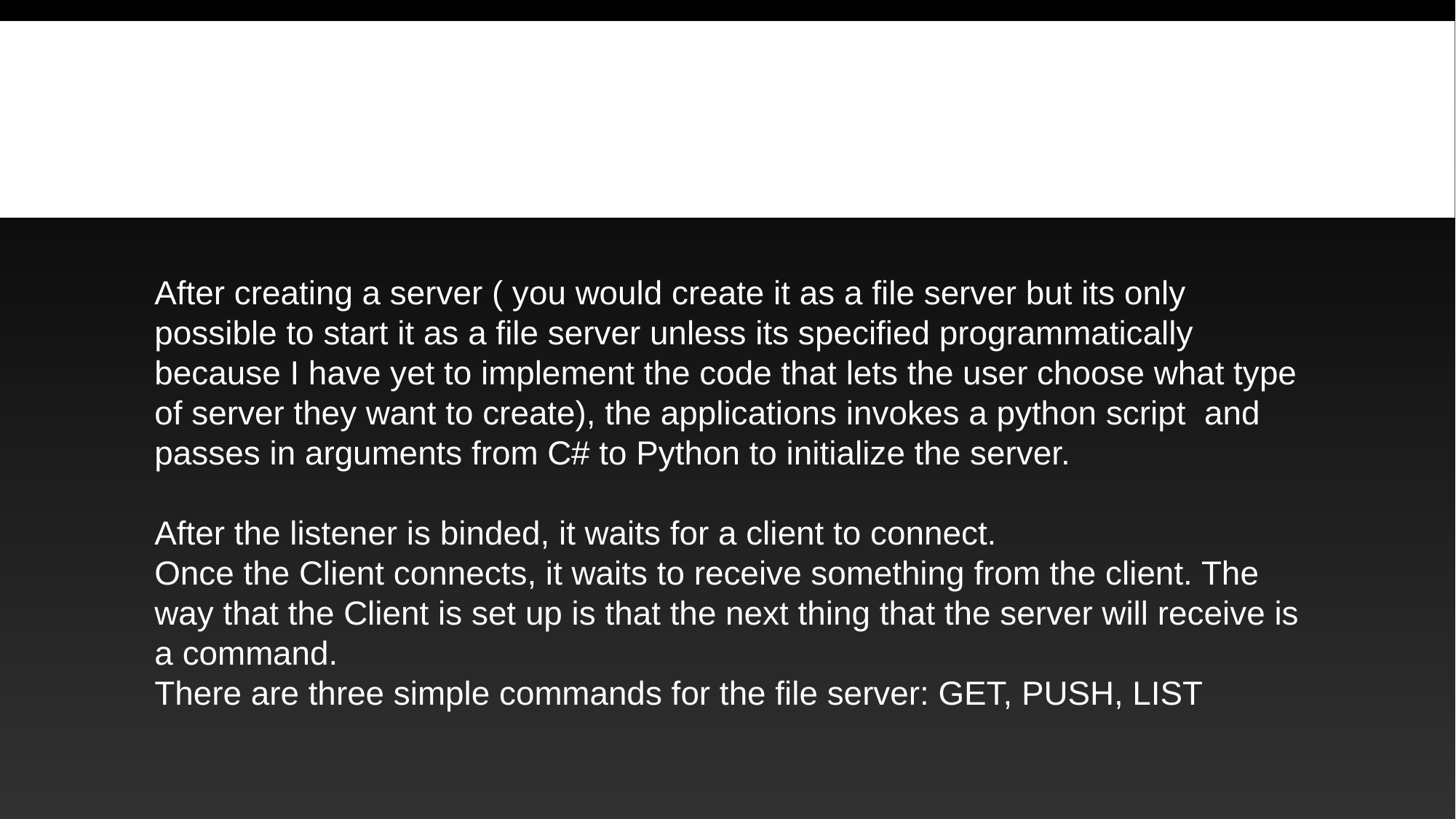

EXAMPLE: FILE CLIENT/SERVER
After creating a server ( you would create it as a file server but its only possible to start it as a file server unless its specified programmatically because I have yet to implement the code that lets the user choose what type of server they want to create), the applications invokes a python script  and passes in arguments from C# to Python to initialize the server.

After the listener is binded, it waits for a client to connect.
Once the Client connects, it waits to receive something from the client. The way that the Client is set up is that the next thing that the server will receive is a command.
There are three simple commands for the file server: GET, PUSH, LIST